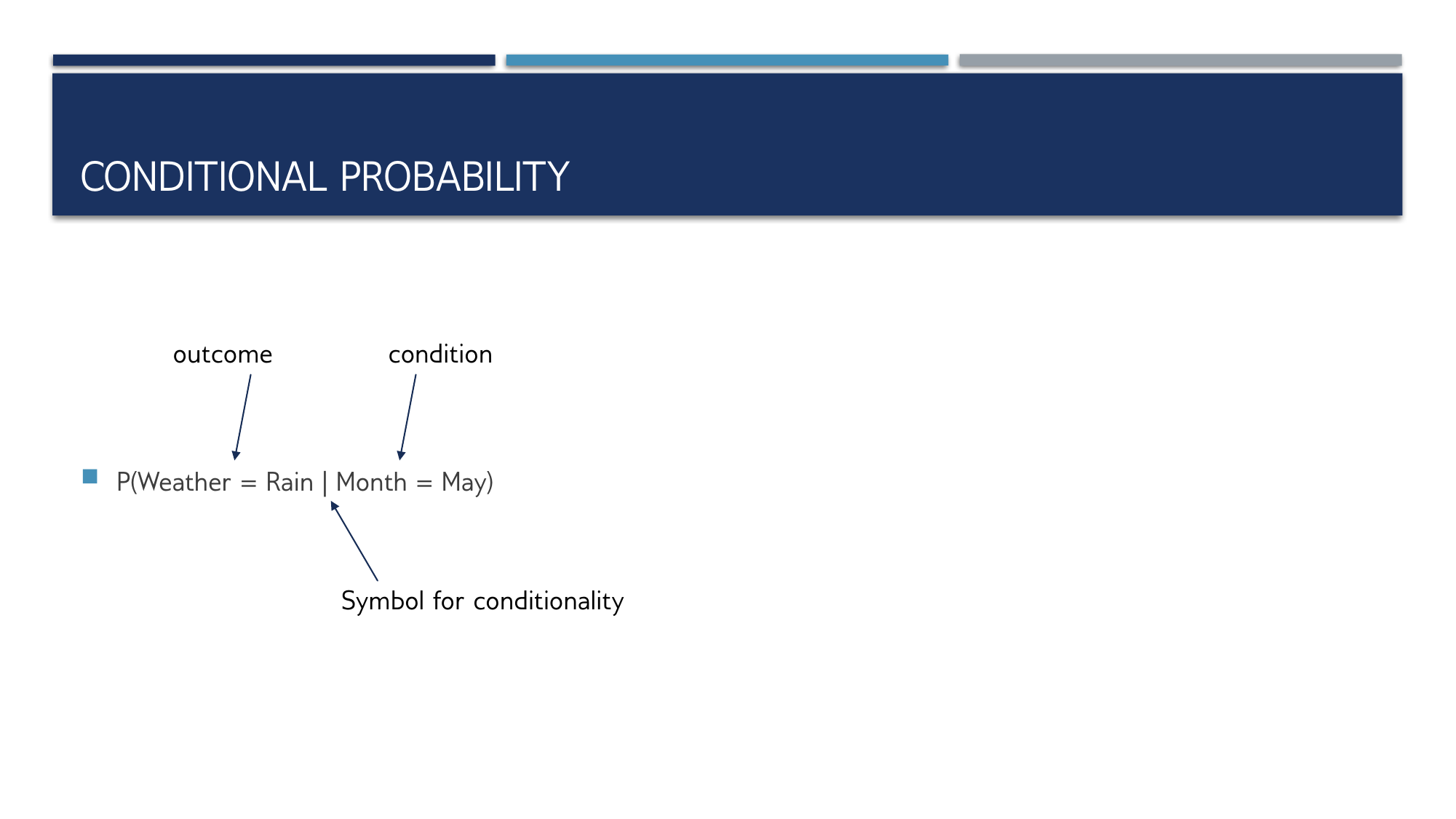

# ConditionAL Probability
P(Weather = Rain | Month = May)
outcome
condition
Symbol for conditionality